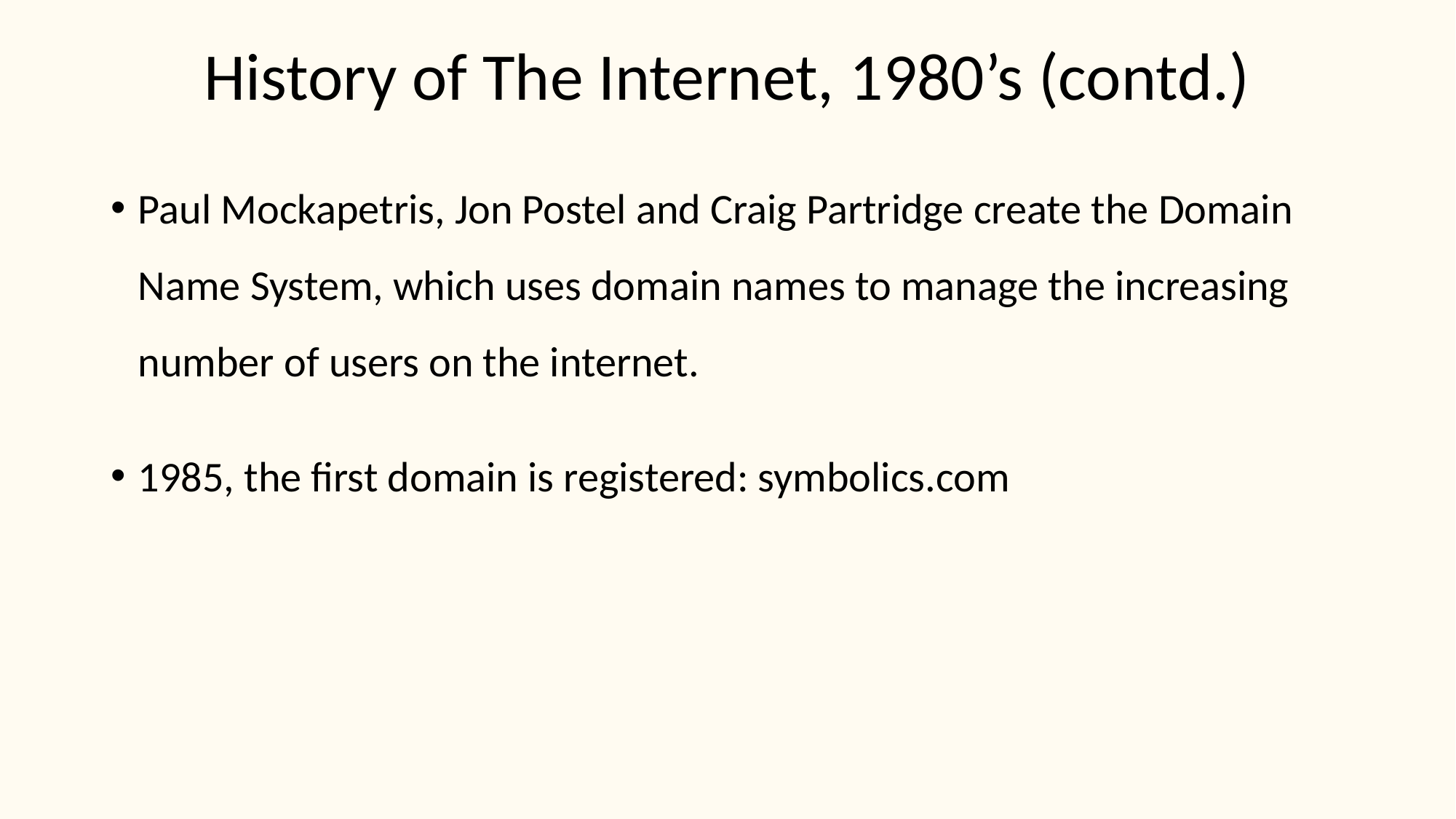

# History of The Internet, 1980’s (contd.)
Paul Mockapetris, Jon Postel and Craig Partridge create the Domain Name System, which uses domain names to manage the increasing number of users on the internet.
1985, the first domain is registered: symbolics.com